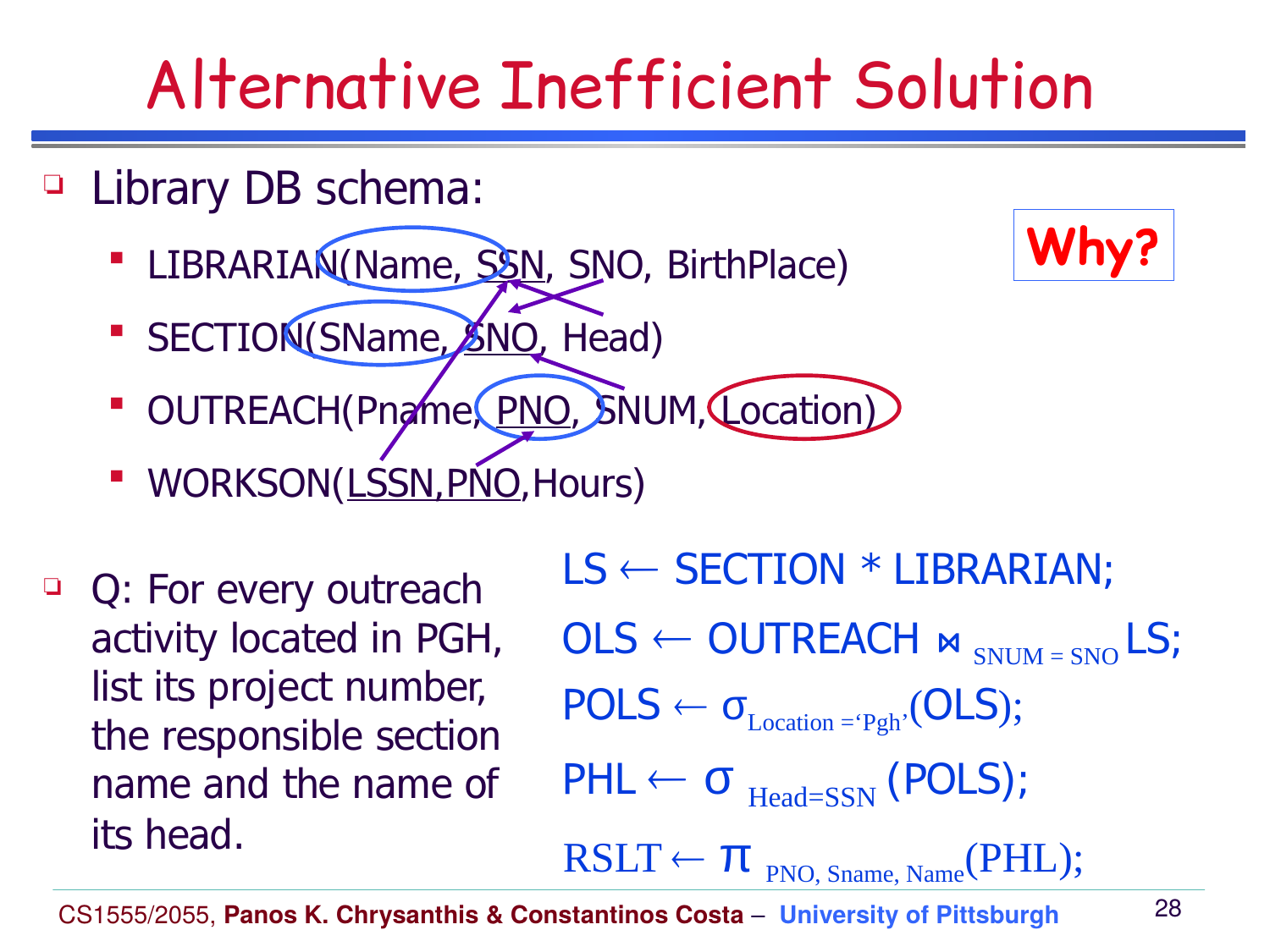

# Alternative Inefficient Solution
Library DB schema:
LIBRARIAN(Name, SSN, SNO, BirthPlace)
SECTION(SName, SNO, Head)
OUTREACH(Pname, PNO, SNUM, Location)
WORKSON(LSSN,PNO,Hours)

Q: For every outreach
activity located in PGH,
list its project number,
the responsible section
name and the name of
its head.

Why?

LS ← SECTION * LIBRARIAN;
OLS ← OUTREACH ⋈ SNUM = SNO LS;
POLS ← σLocation =‘Pgh’(OLS);
PHL ← σ Head=SSN (POLS);
RSLT ← π PNO, Sname, Name(PHL);